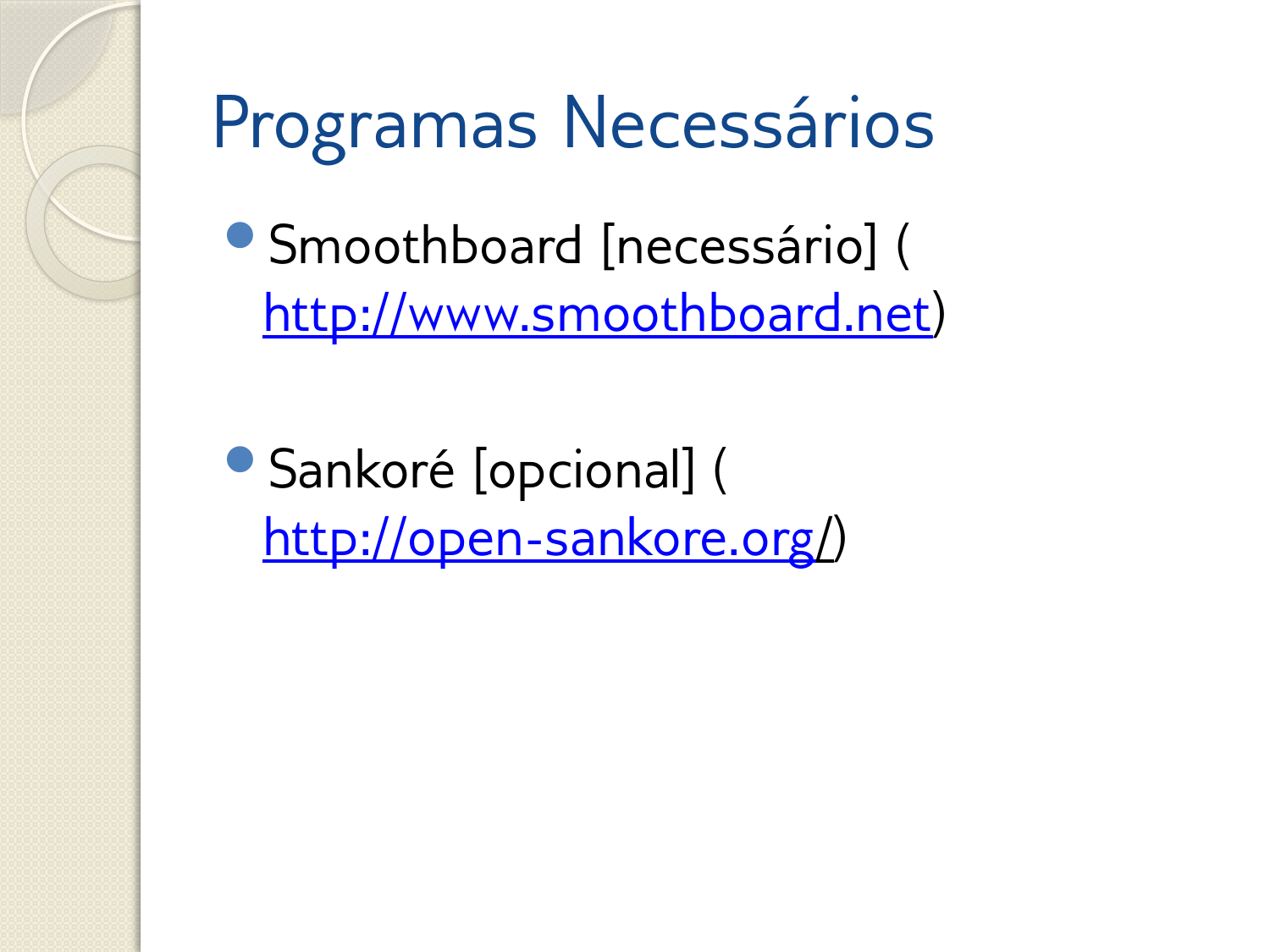

# Programas Necessários
Smoothboard [necessário] (http://www.smoothboard.net)

Sankoré [opcional] (http://open-sankore.org/)